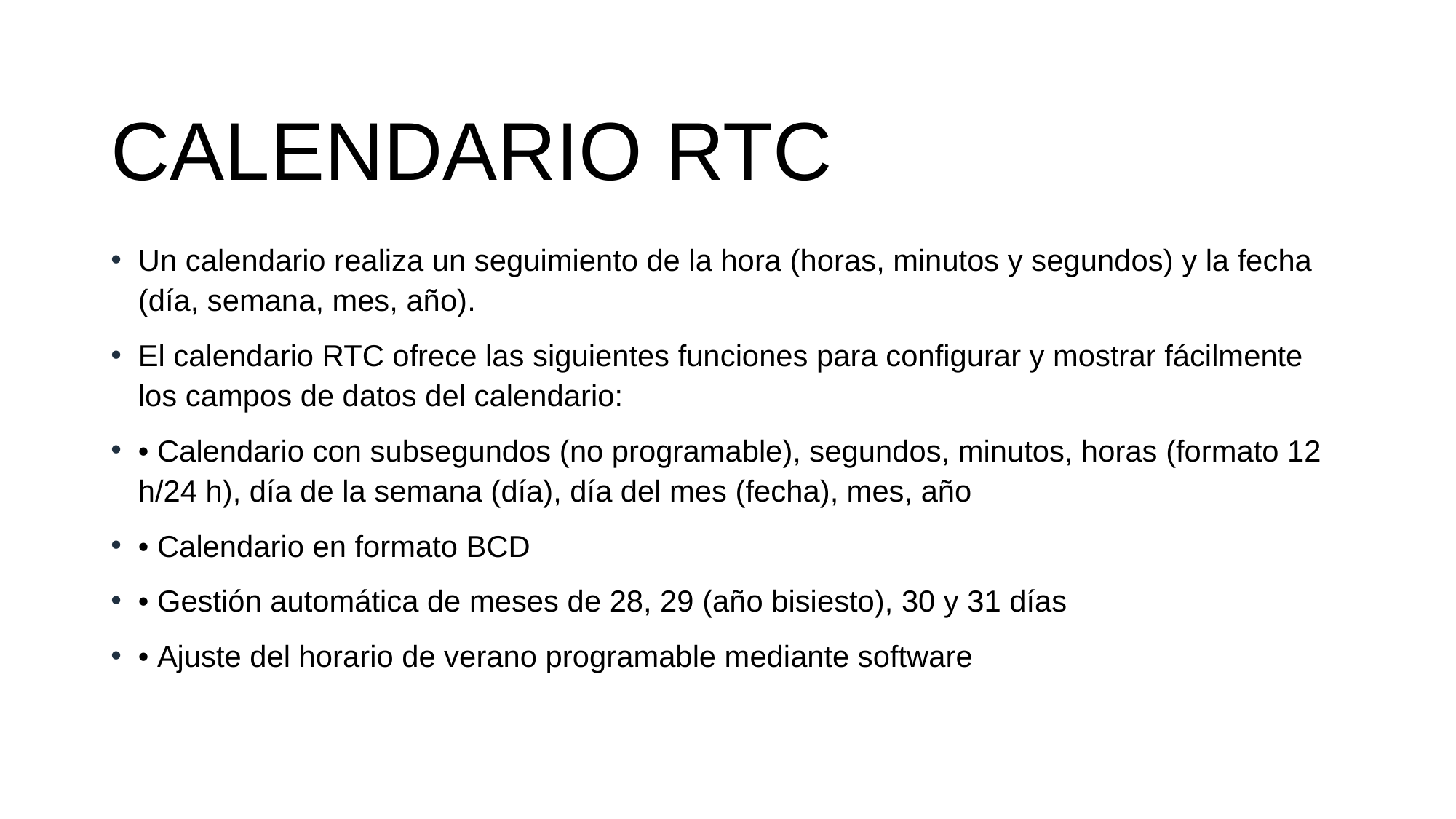

# CALENDARIO RTC
Un calendario realiza un seguimiento de la hora (horas, minutos y segundos) y la fecha (día, semana, mes, año).
El calendario RTC ofrece las siguientes funciones para configurar y mostrar fácilmente los campos de datos del calendario:
• Calendario con subsegundos (no programable), segundos, minutos, horas (formato 12 h/24 h), día de la semana (día), día del mes (fecha), mes, año
• Calendario en formato BCD
• Gestión automática de meses de 28, 29 (año bisiesto), 30 y 31 días
• Ajuste del horario de verano programable mediante software